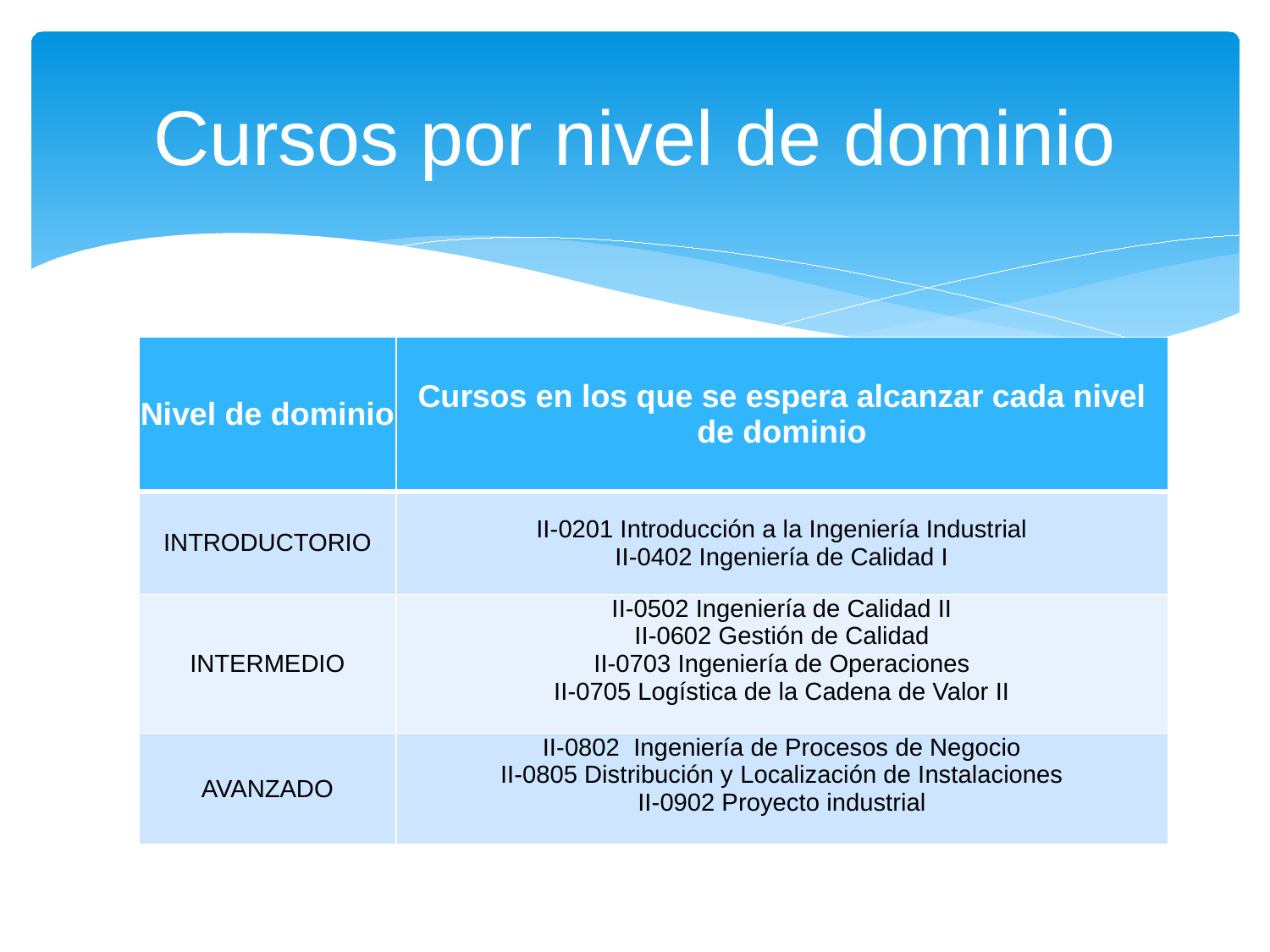

# Cursos por nivel de dominio
| Nivel de dominio | Cursos en los que se espera alcanzar cada nivel de dominio |
| --- | --- |
| INTRODUCTORIO | II-0201 Introducción a la Ingeniería Industrial II-0402 Ingeniería de Calidad I |
| INTERMEDIO | II-0502 Ingeniería de Calidad II II-0602 Gestión de Calidad II-0703 Ingeniería de Operaciones II-0705 Logística de la Cadena de Valor II |
| AVANZADO | II-0802 Ingeniería de Procesos de Negocio II-0805 Distribución y Localización de Instalaciones II-0902 Proyecto industrial |